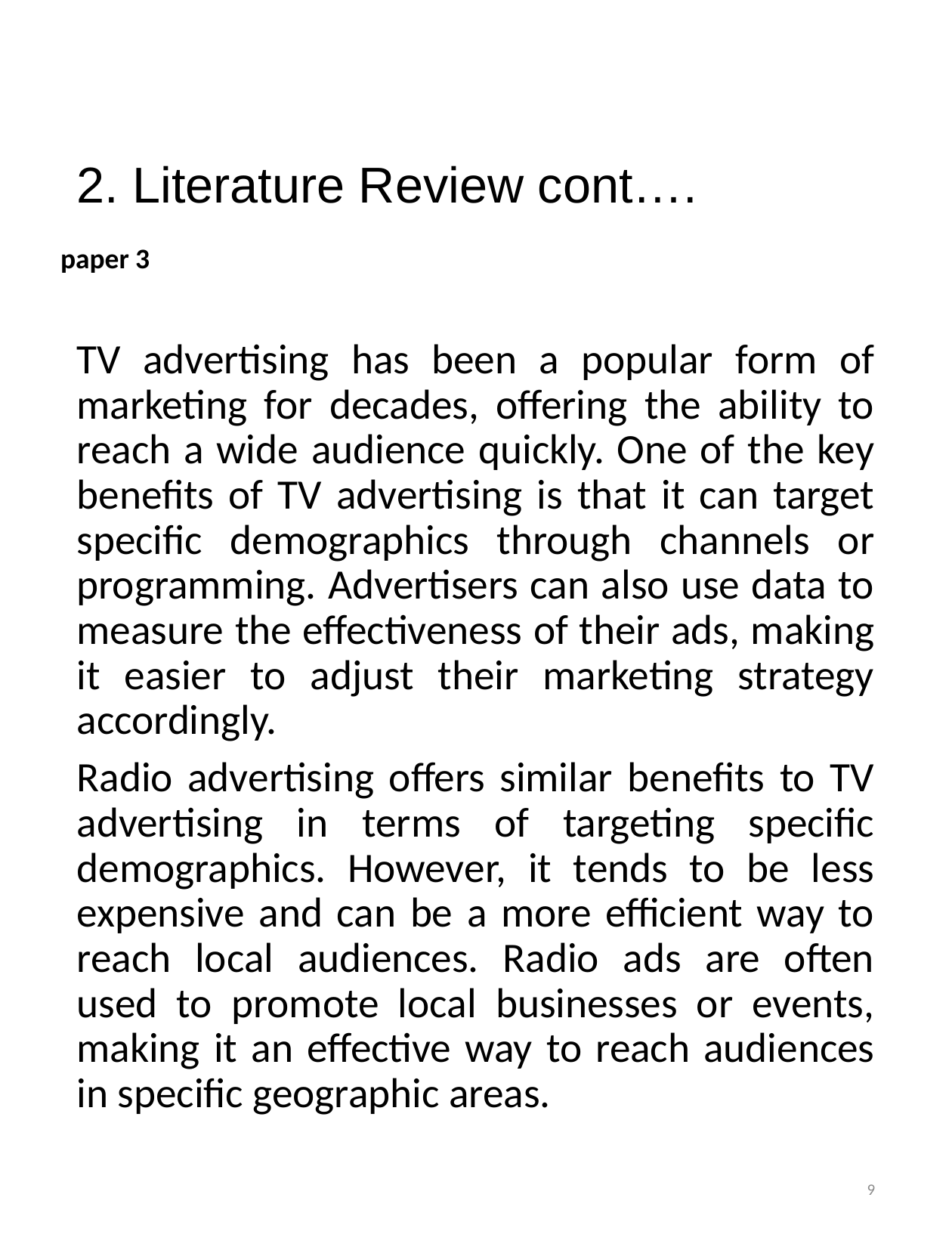

# 2. Literature Review cont….
paper 3
TV advertising has been a popular form of marketing for decades, offering the ability to reach a wide audience quickly. One of the key benefits of TV advertising is that it can target specific demographics through channels or programming. Advertisers can also use data to measure the effectiveness of their ads, making it easier to adjust their marketing strategy accordingly.
Radio advertising offers similar benefits to TV advertising in terms of targeting specific demographics. However, it tends to be less expensive and can be a more efficient way to reach local audiences. Radio ads are often used to promote local businesses or events, making it an effective way to reach audiences in specific geographic areas.

9